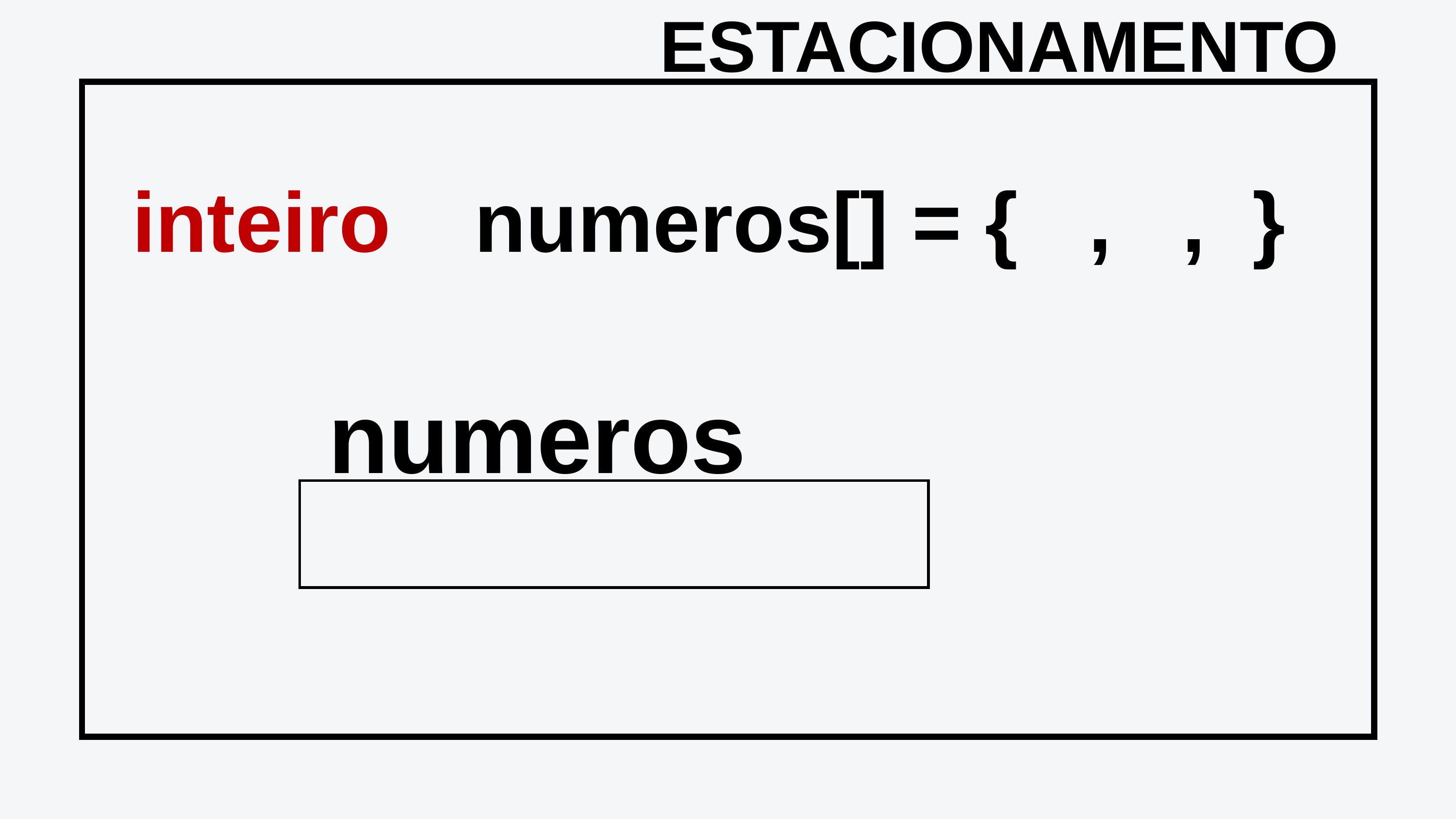

ESTACIONAMENTO

inteiro
numeros[] = {   ,   ,  }
numeros
|  |
| --- |